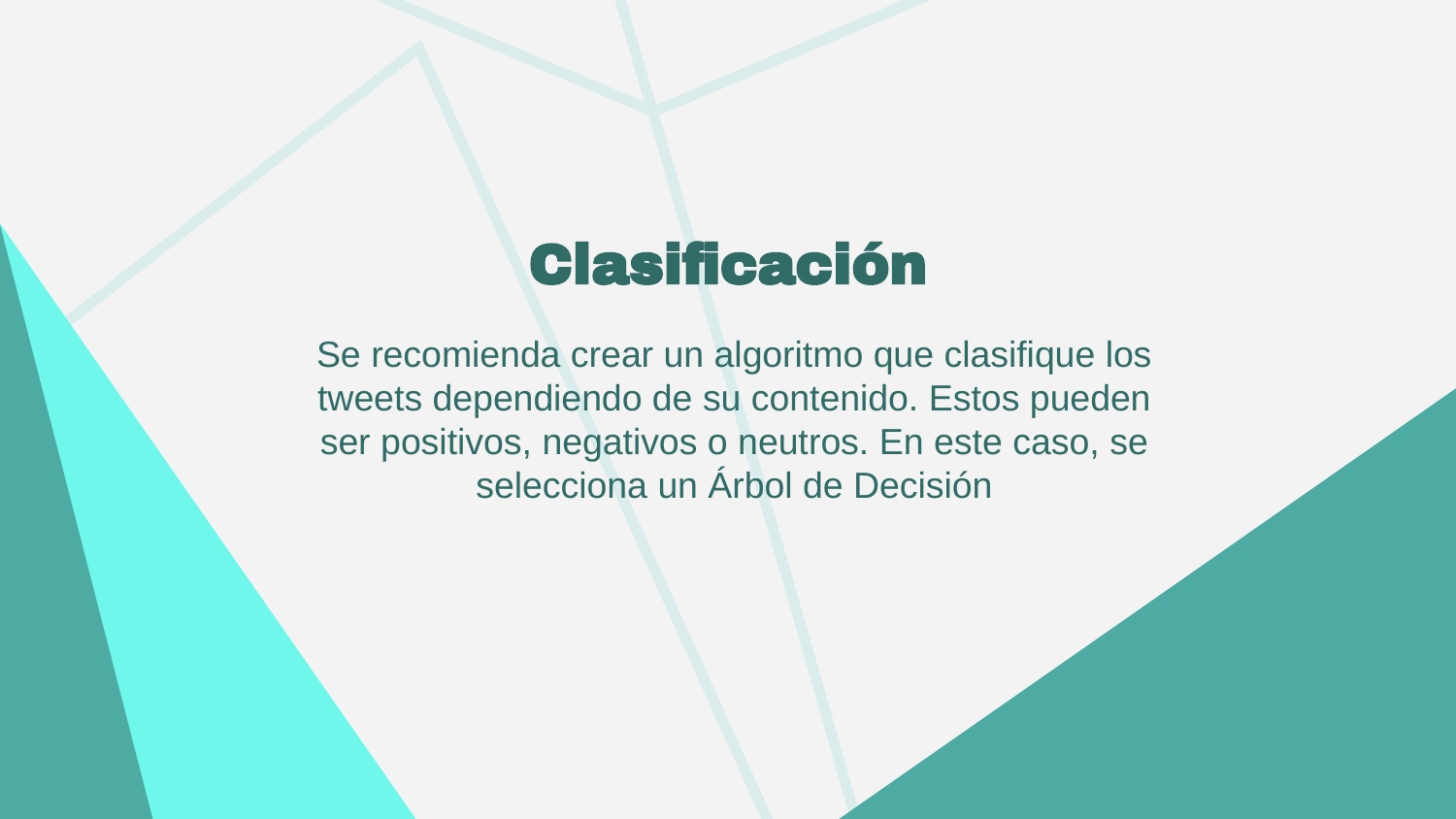

# Clasificación
Se recomienda crear un algoritmo que clasifique los tweets dependiendo de su contenido. Estos pueden ser positivos, negativos o neutros. En este caso, se selecciona un Árbol de Decisión